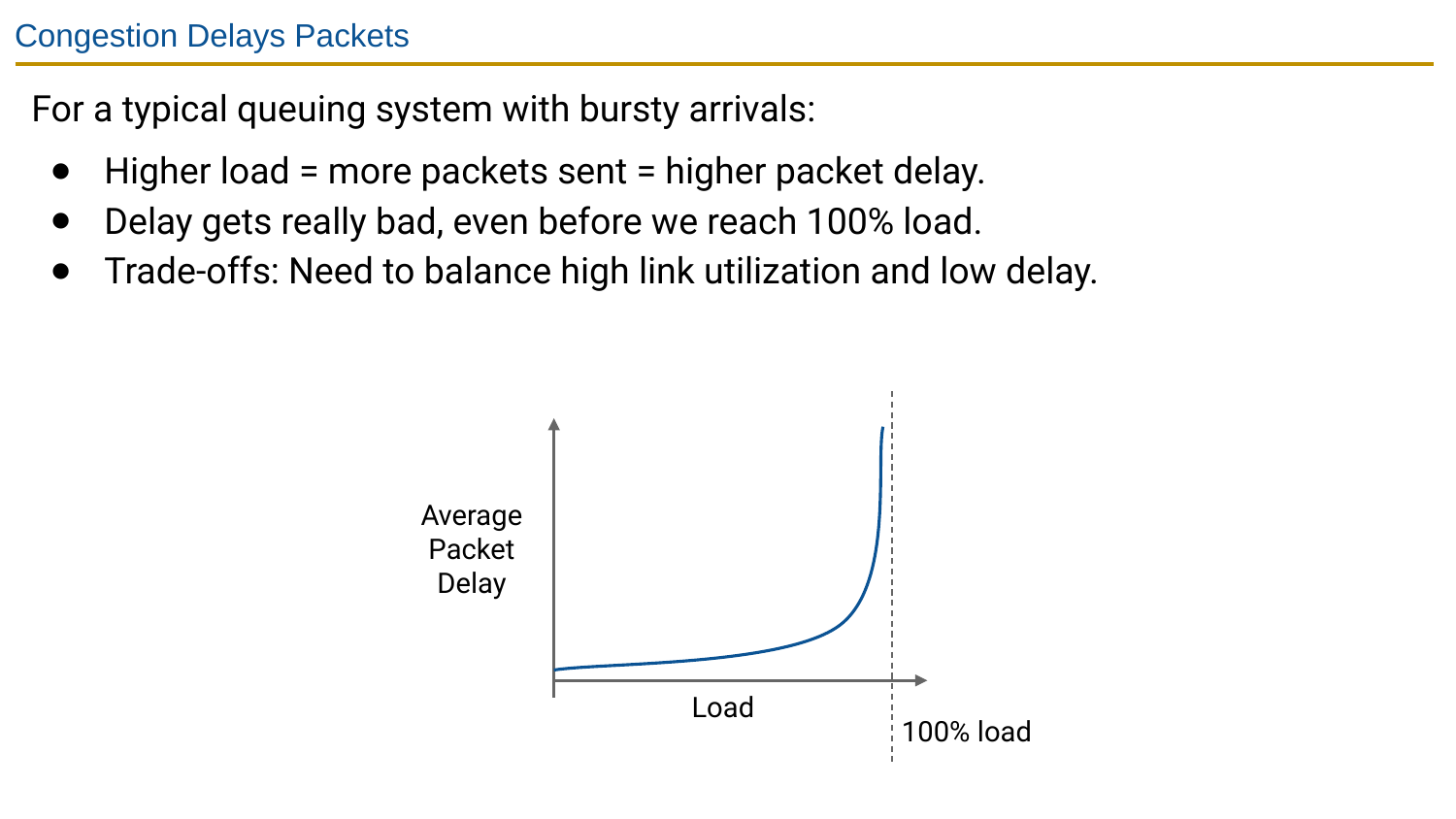

# Congestion Delays Packets
For a typical queuing system with bursty arrivals:
Higher load = more packets sent = higher packet delay.
Delay gets really bad, even before we reach 100% load.
Trade-offs: Need to balance high link utilization and low delay.

Average Packet Delay
Load
100% load